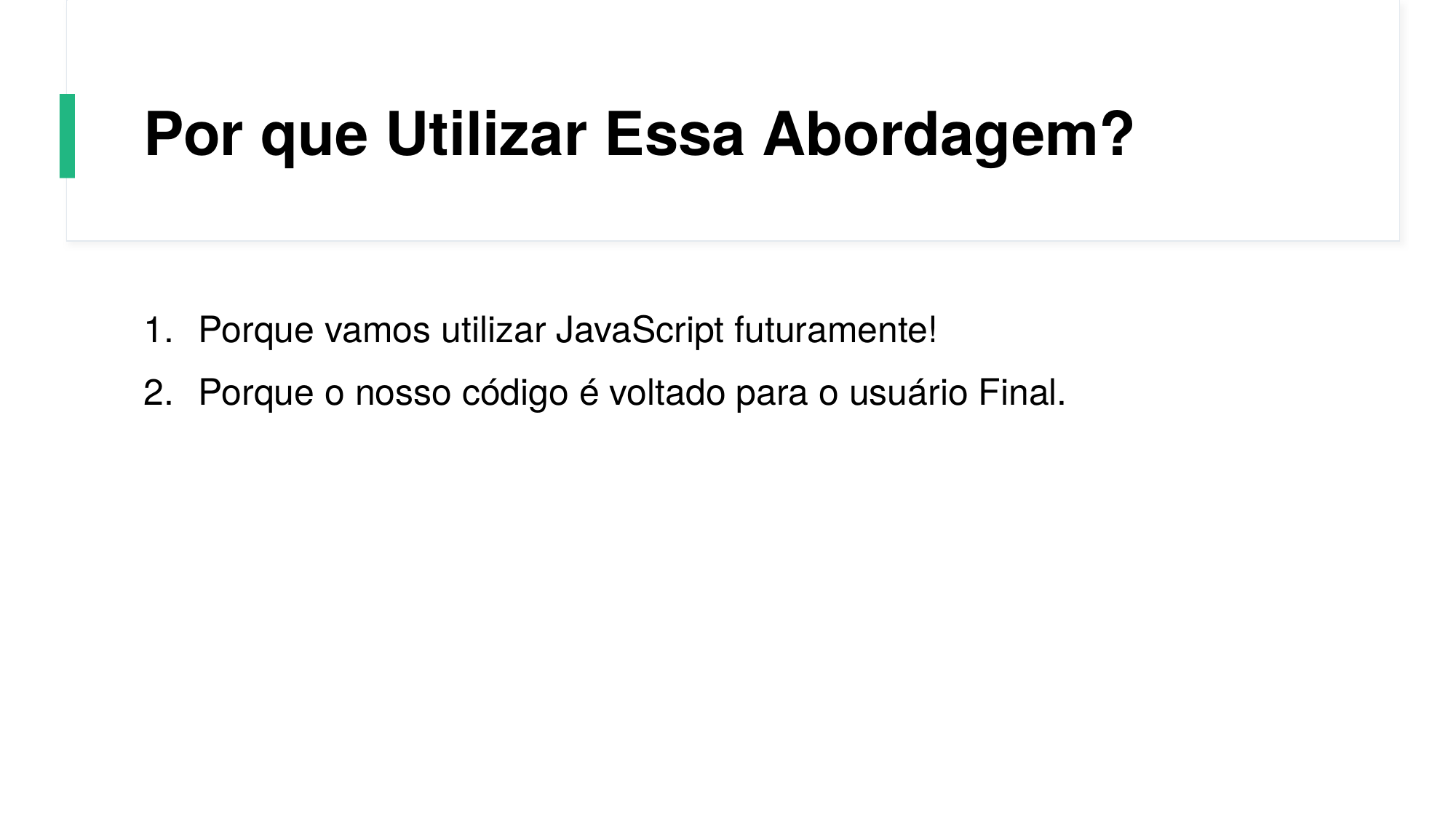

# Por que Utilizar Essa Abordagem?
Porque vamos utilizar JavaScript futuramente!
Porque o nosso código é voltado para o usuário Final.